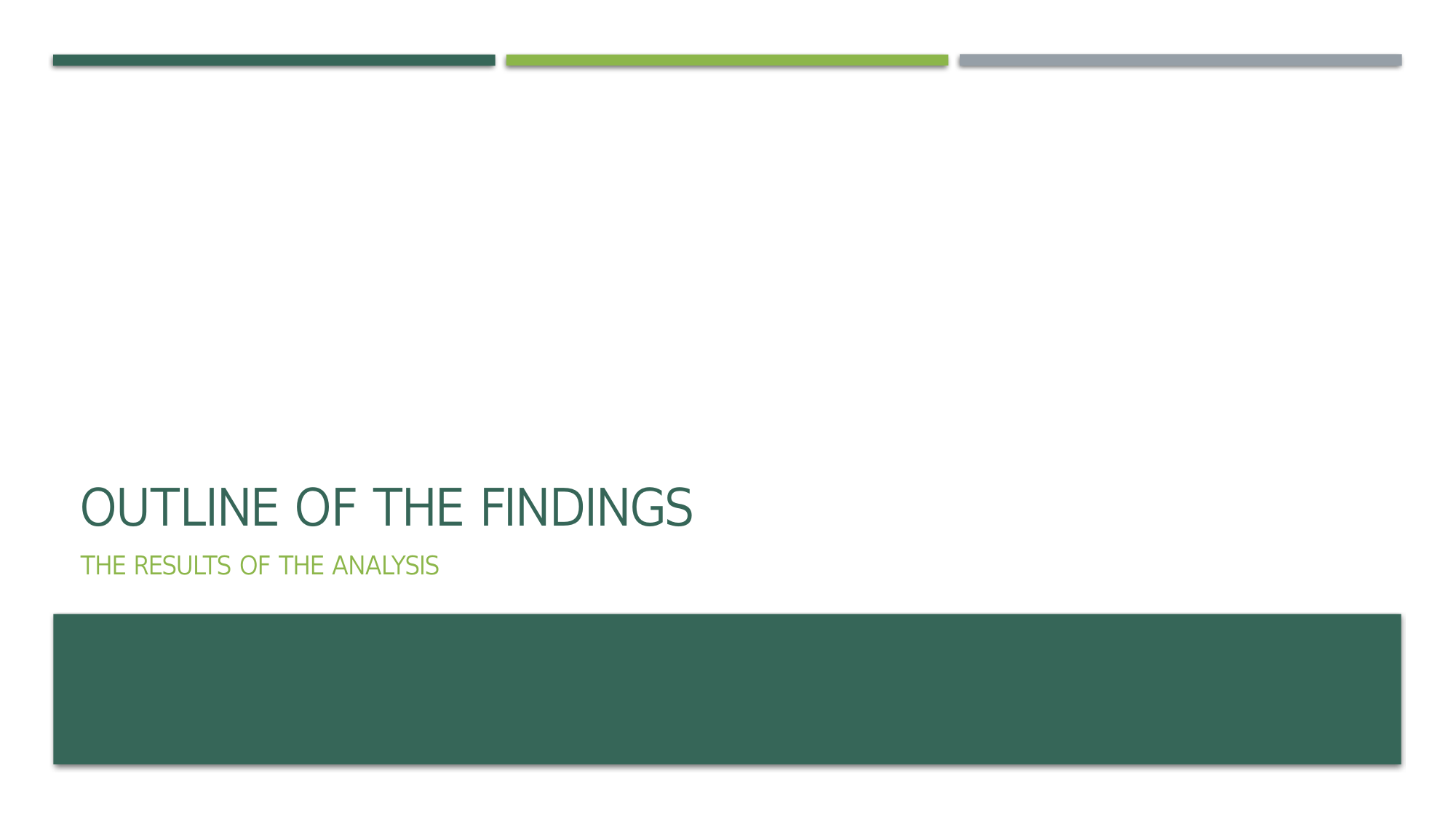

# Outline of the findings
the results of the analysis